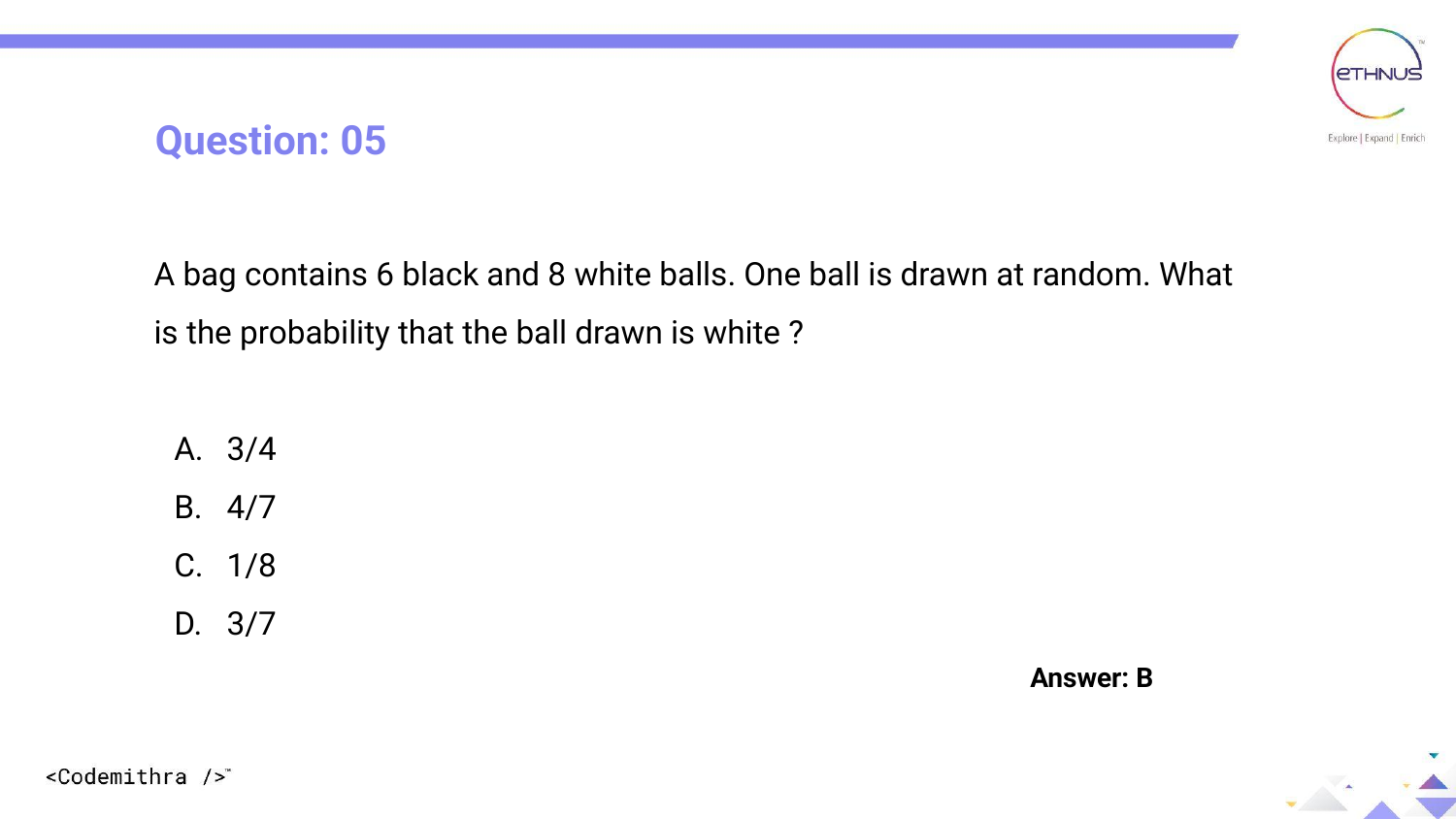

Question: 05
A bag contains 6 black and 8 white balls. One ball is drawn at random. What is the probability that the ball drawn is white ?

3/4
4/7
1/8
3/7
Answer: B